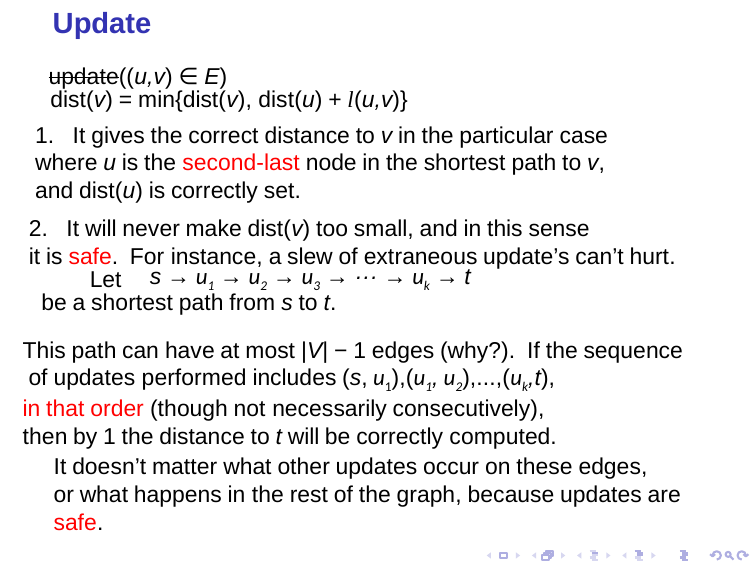

Update
update((u,v) ∈ E)
dist(v) = min{dist(v), dist(u) + l(u,v)}
It gives the correct distance to v in the particular case
where u is the second-last node in the shortest path to v,
and dist(u) is correctly set.
It will never make dist(v) too small, and in this sense
it is safe.  For instance, a slew of extraneous update’s can’t hurt.
s → u1 → u2 → u3 → ··· → uk → t
Let
be a shortest path from s to t.
This path can have at most |V| − 1 edges (why?).  If the sequence
 of updates performed includes (s, u1),(u1, u2),...,(uk,t),
in that order (though not necessarily consecutively),
then by 1 the distance to t will be correctly computed.
It doesn’t matter what other updates occur on these edges,
or what happens in the rest of the graph, because updates are safe.